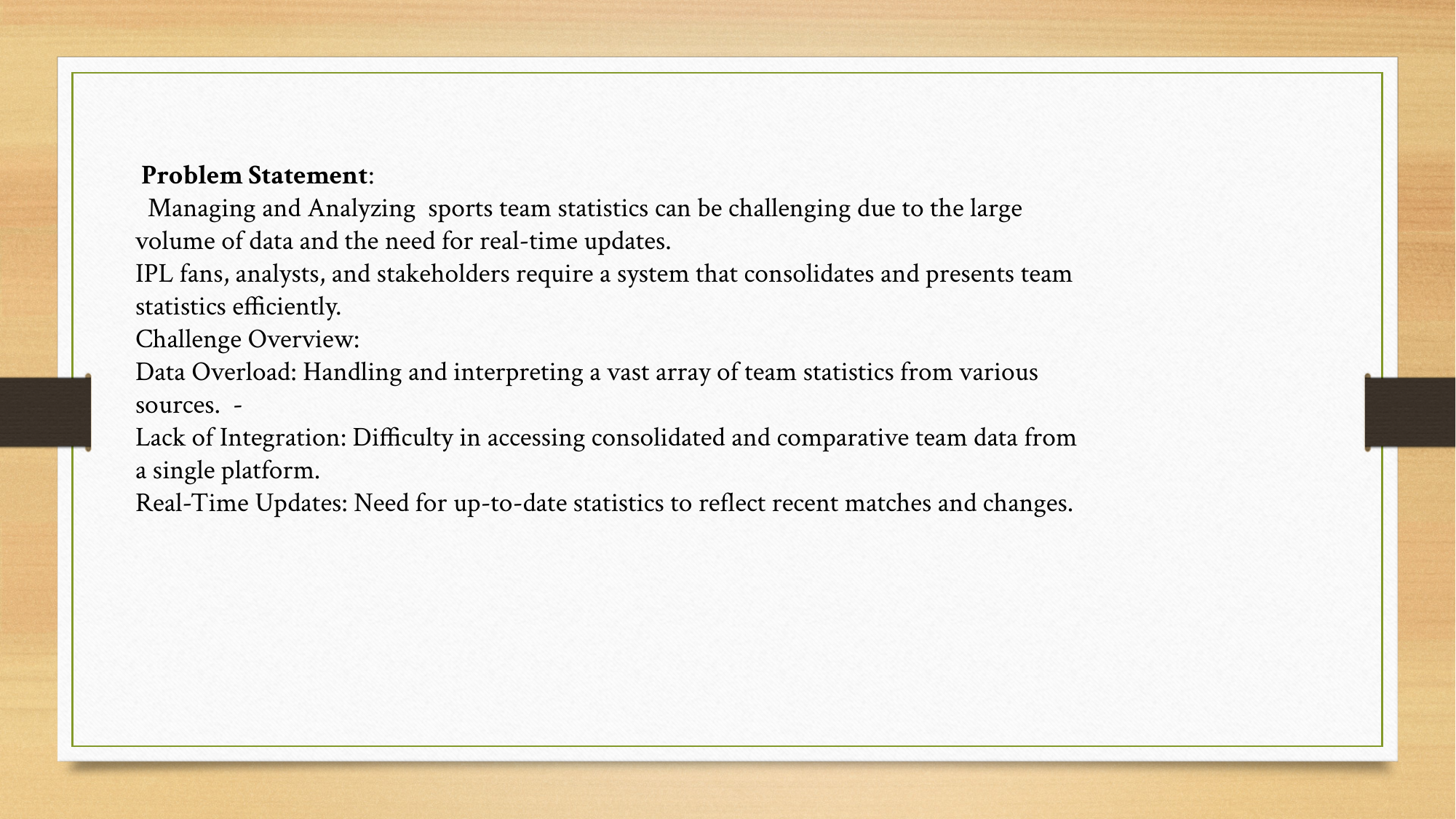

Problem Statement:
  Managing and Analyzing  sports team statistics can be challenging due to the large volume of data and the need for real-time updates.
IPL fans, analysts, and stakeholders require a system that consolidates and presents team statistics efficiently.
Challenge Overview:
Data Overload: Handling and interpreting a vast array of team statistics from various sources.  -
Lack of Integration: Difficulty in accessing consolidated and comparative team data from a single platform.
Real-Time Updates: Need for up-to-date statistics to reflect recent matches and changes.